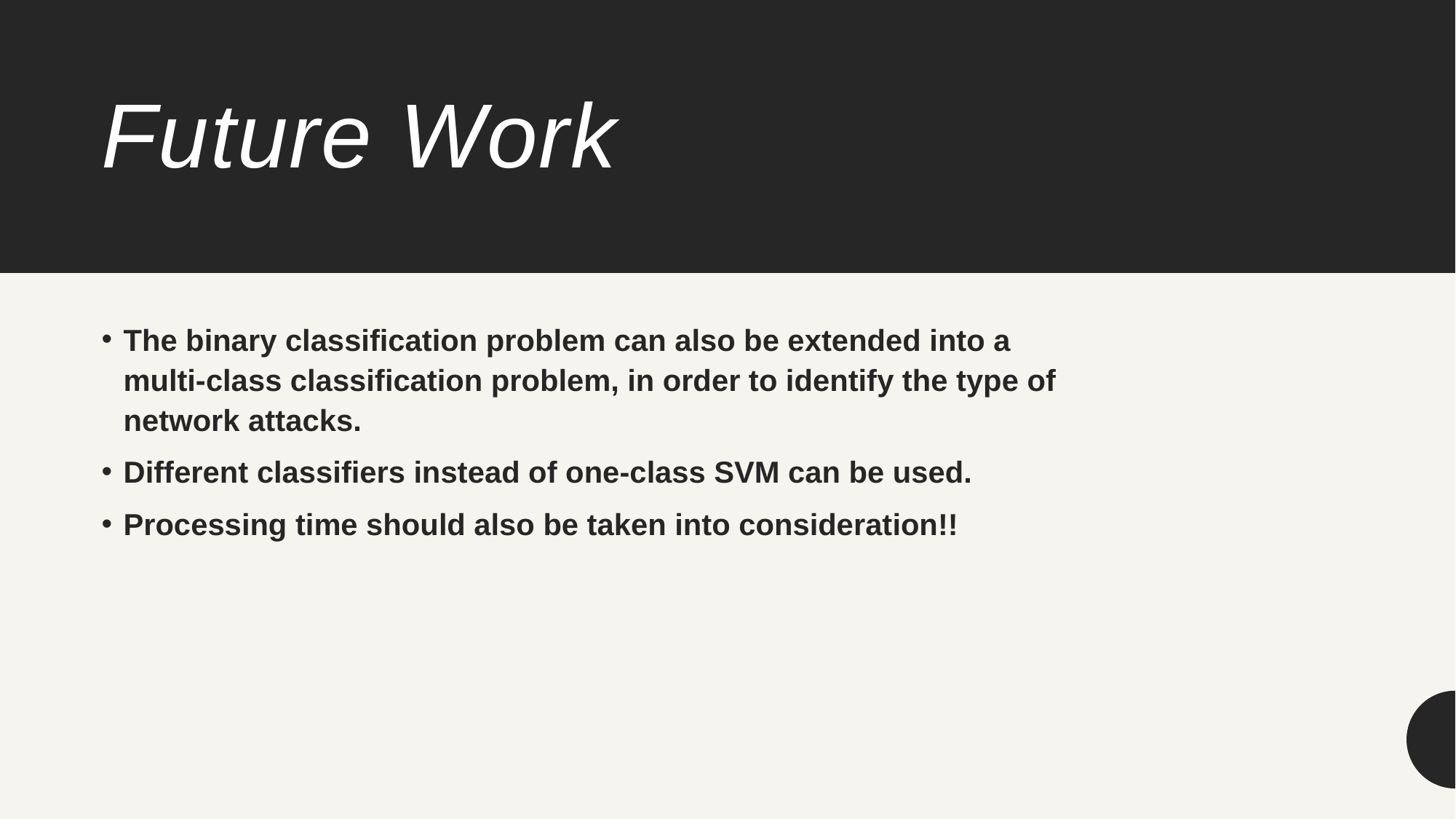

# Future Work
The binary classification problem can also be extended into a multi-class classification problem, in order to identify the type of network attacks.
Different classifiers instead of one-class SVM can be used.
Processing time should also be taken into consideration!!